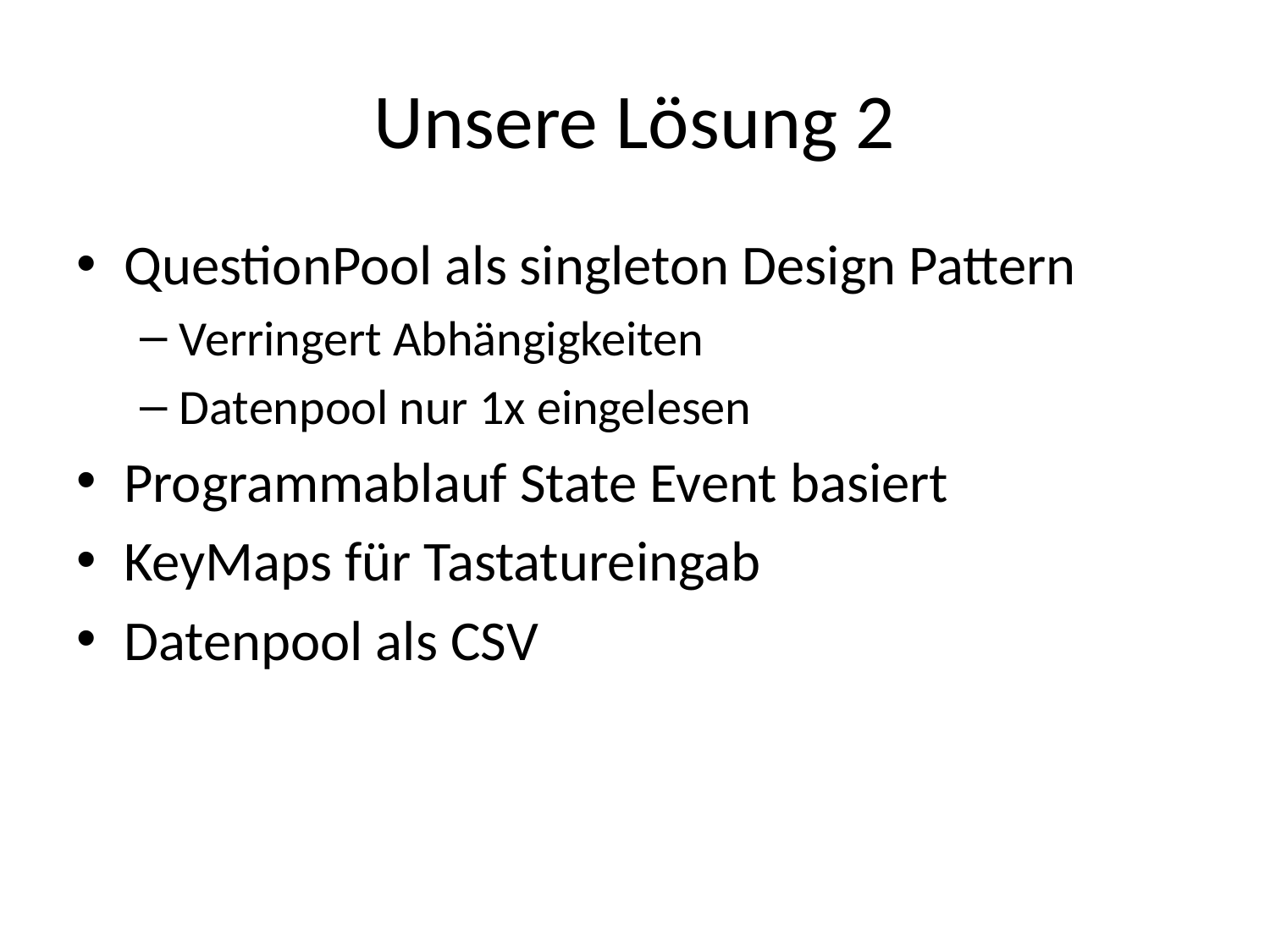

# Unsere Lösung 2
QuestionPool als singleton Design Pattern
Verringert Abhängigkeiten
Datenpool nur 1x eingelesen
Programmablauf State Event basiert
KeyMaps für Tastatureingab
Datenpool als CSV